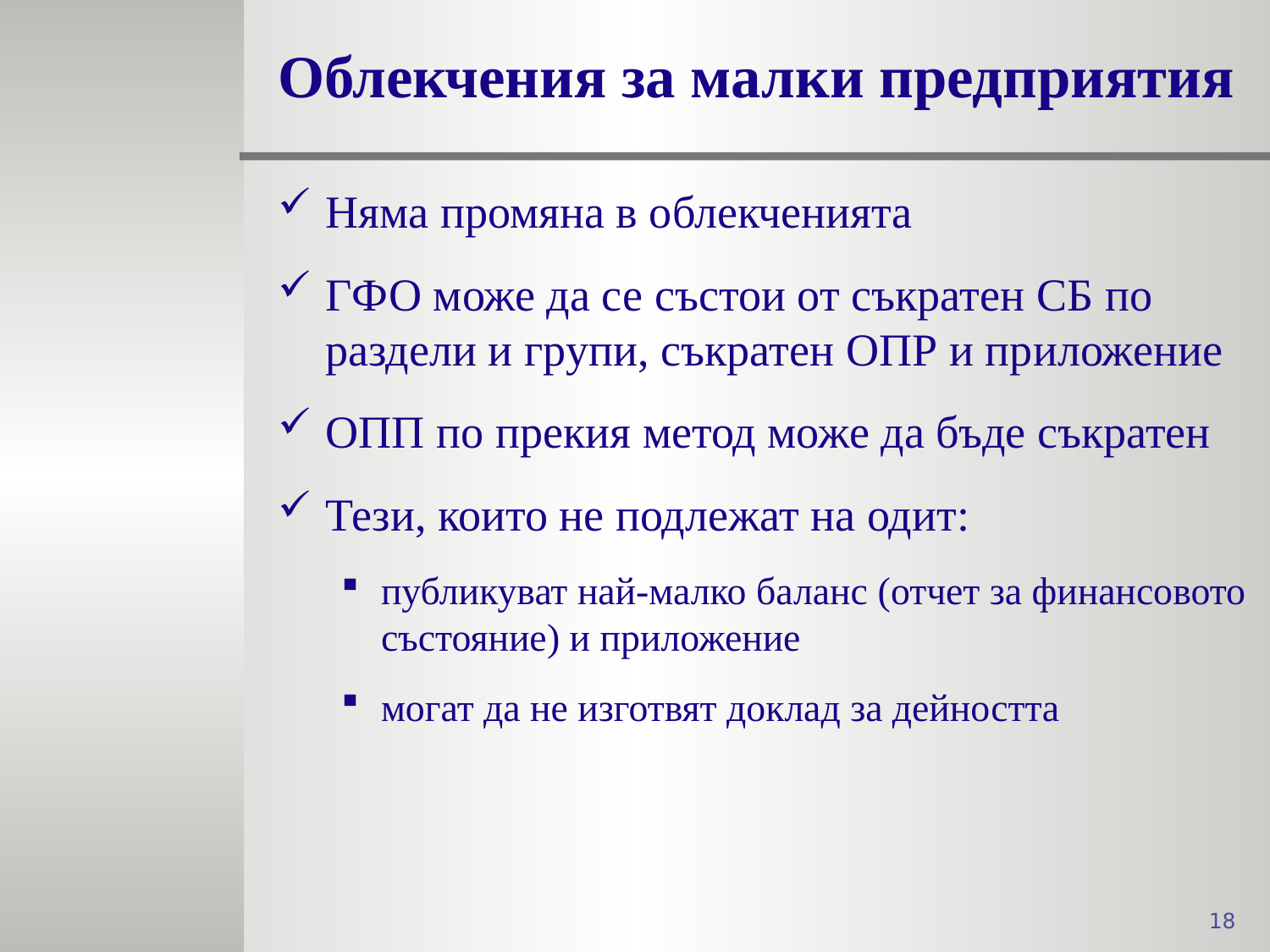

# Облекчения за малки предприятия
Няма промяна в облекченията
ГФО може да се състои от съкратен СБ по раздели и групи, съкратен ОПР и приложение
ОПП по прекия метод може да бъде съкратен
Тези, които не подлежат на одит:
публикуват най-малко баланс (отчет за финансовото състояние) и приложение
могат да не изготвят доклад за дейността

18